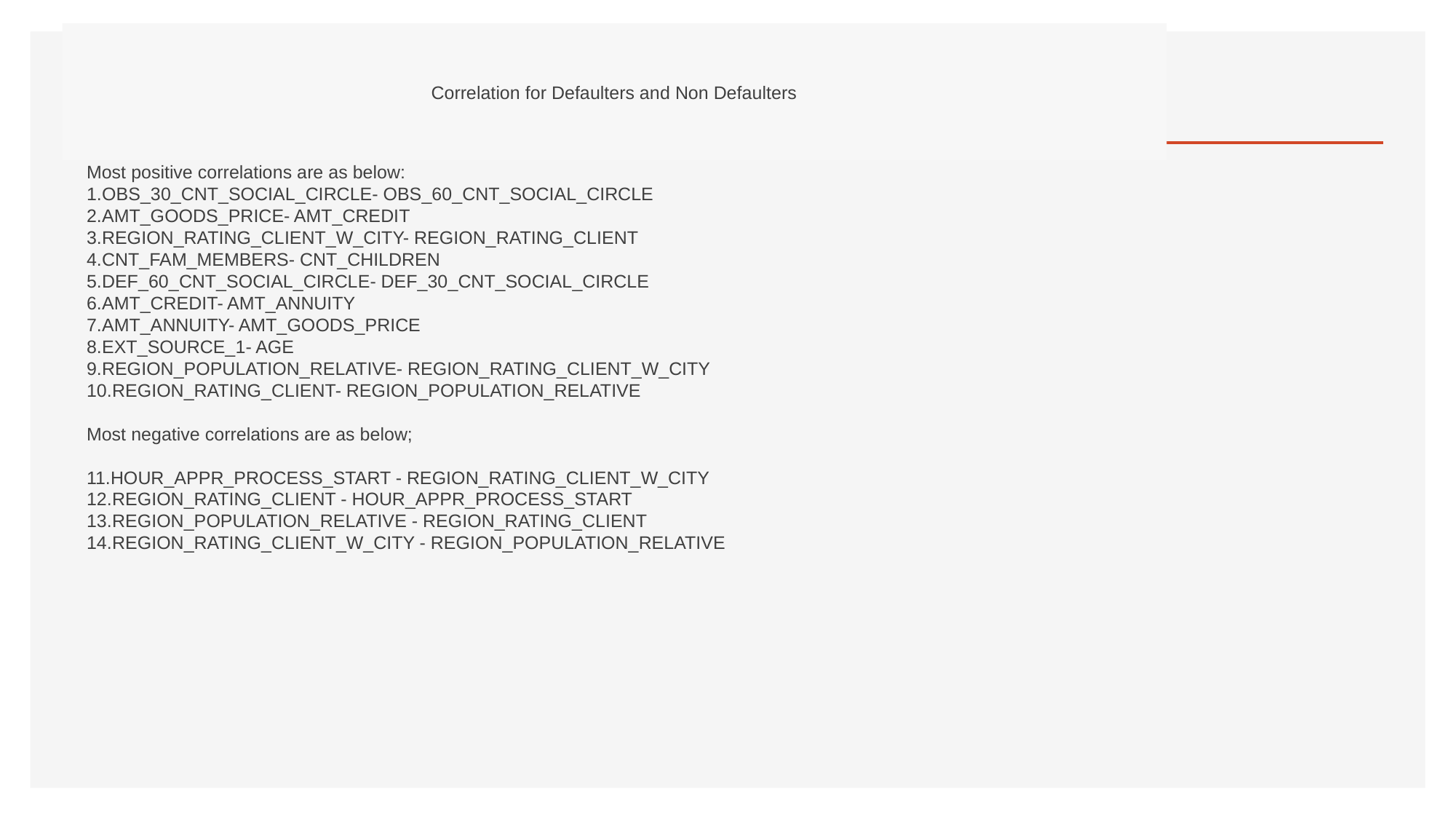

# Correlation for Defaulters and Non Defaulters

Most positive correlations are as below:
OBS_30_CNT_SOCIAL_CIRCLE- OBS_60_CNT_SOCIAL_CIRCLE
AMT_GOODS_PRICE- AMT_CREDIT
REGION_RATING_CLIENT_W_CITY- REGION_RATING_CLIENT
CNT_FAM_MEMBERS- CNT_CHILDREN
DEF_60_CNT_SOCIAL_CIRCLE- DEF_30_CNT_SOCIAL_CIRCLE
AMT_CREDIT- AMT_ANNUITY
AMT_ANNUITY- AMT_GOODS_PRICE
EXT_SOURCE_1- AGE
REGION_POPULATION_RELATIVE- REGION_RATING_CLIENT_W_CITY
REGION_RATING_CLIENT- REGION_POPULATION_RELATIVE

Most negative correlations are as below;

HOUR_APPR_PROCESS_START - REGION_RATING_CLIENT_W_CITY
REGION_RATING_CLIENT - HOUR_APPR_PROCESS_START
REGION_POPULATION_RELATIVE - REGION_RATING_CLIENT
REGION_RATING_CLIENT_W_CITY - REGION_POPULATION_RELATIVE